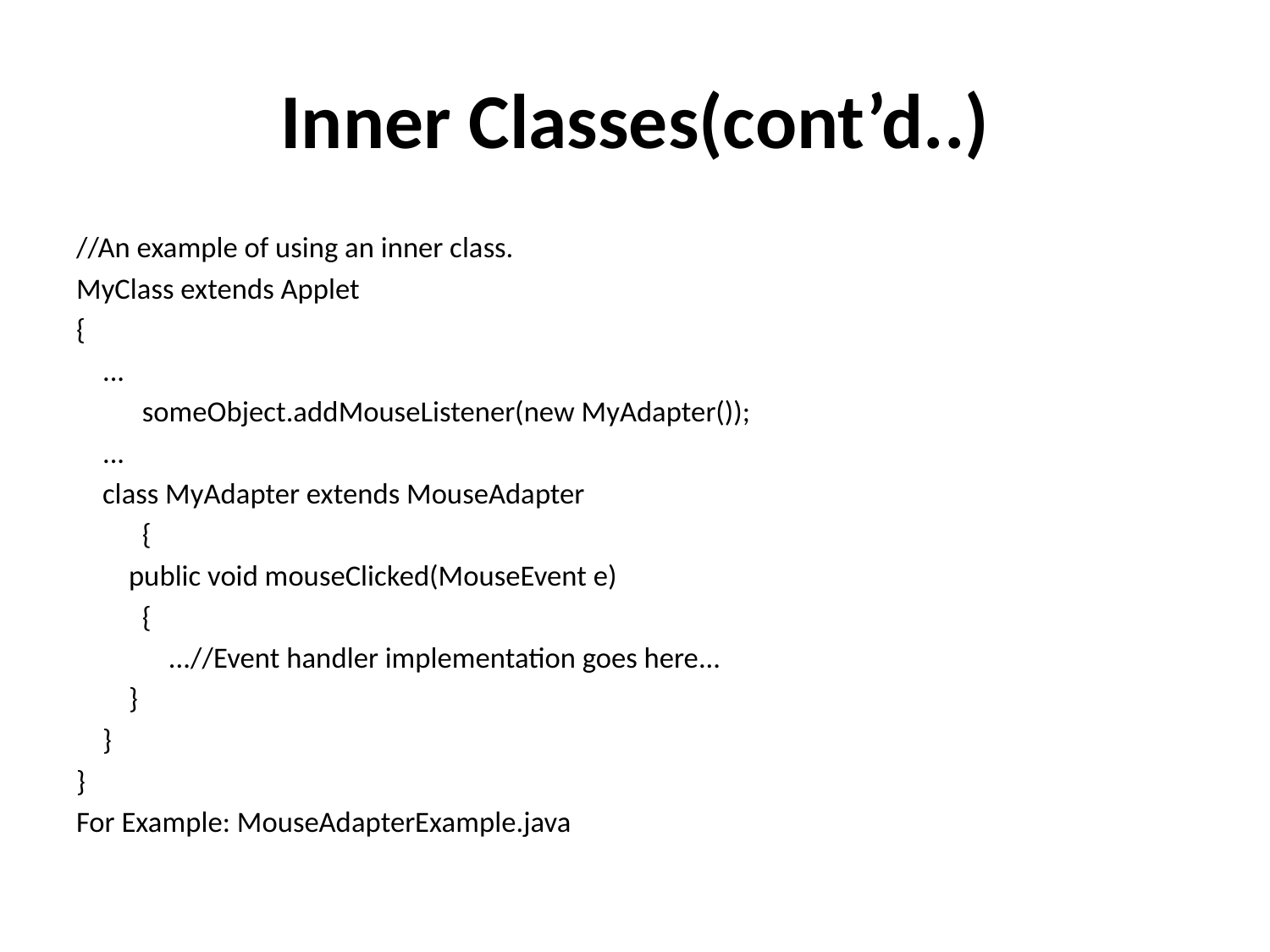

# Inner Classes(cont’d..)
//An example of using an inner class.
MyClass extends Applet
{
    ...
	someObject.addMouseListener(new MyAdapter());
    ...
    class MyAdapter extends MouseAdapter
	{
        public void mouseClicked(MouseEvent e)
		{
	    ...//Event handler implementation goes here...
        }
    }
}
For Example: MouseAdapterExample.java